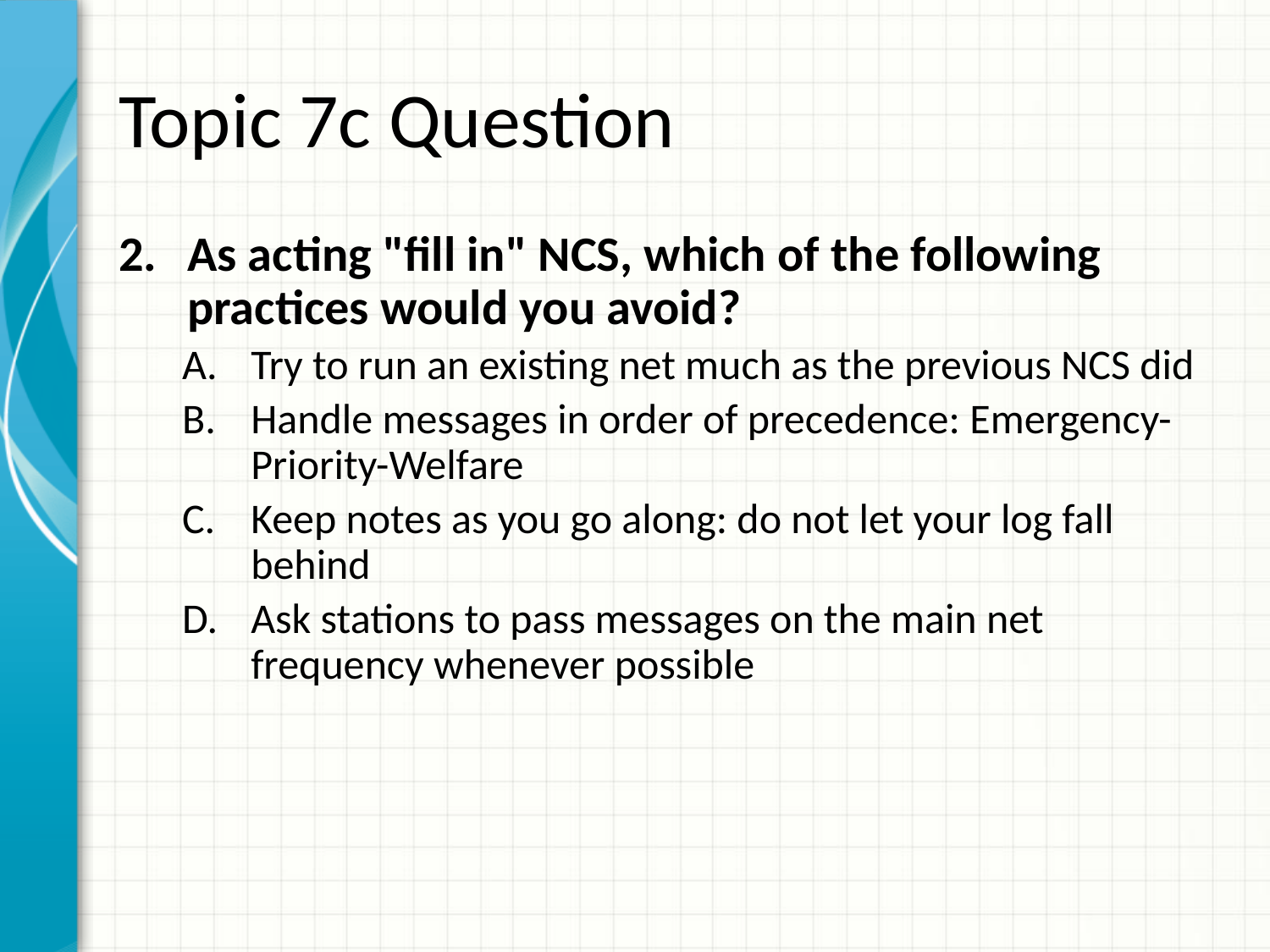

# Topic 7c Question
As acting "fill in" NCS, which of the following practices would you avoid?
Try to run an existing net much as the previous NCS did
Handle messages in order of precedence: Emergency-Priority-Welfare
Keep notes as you go along: do not let your log fall behind
Ask stations to pass messages on the main net frequency whenever possible